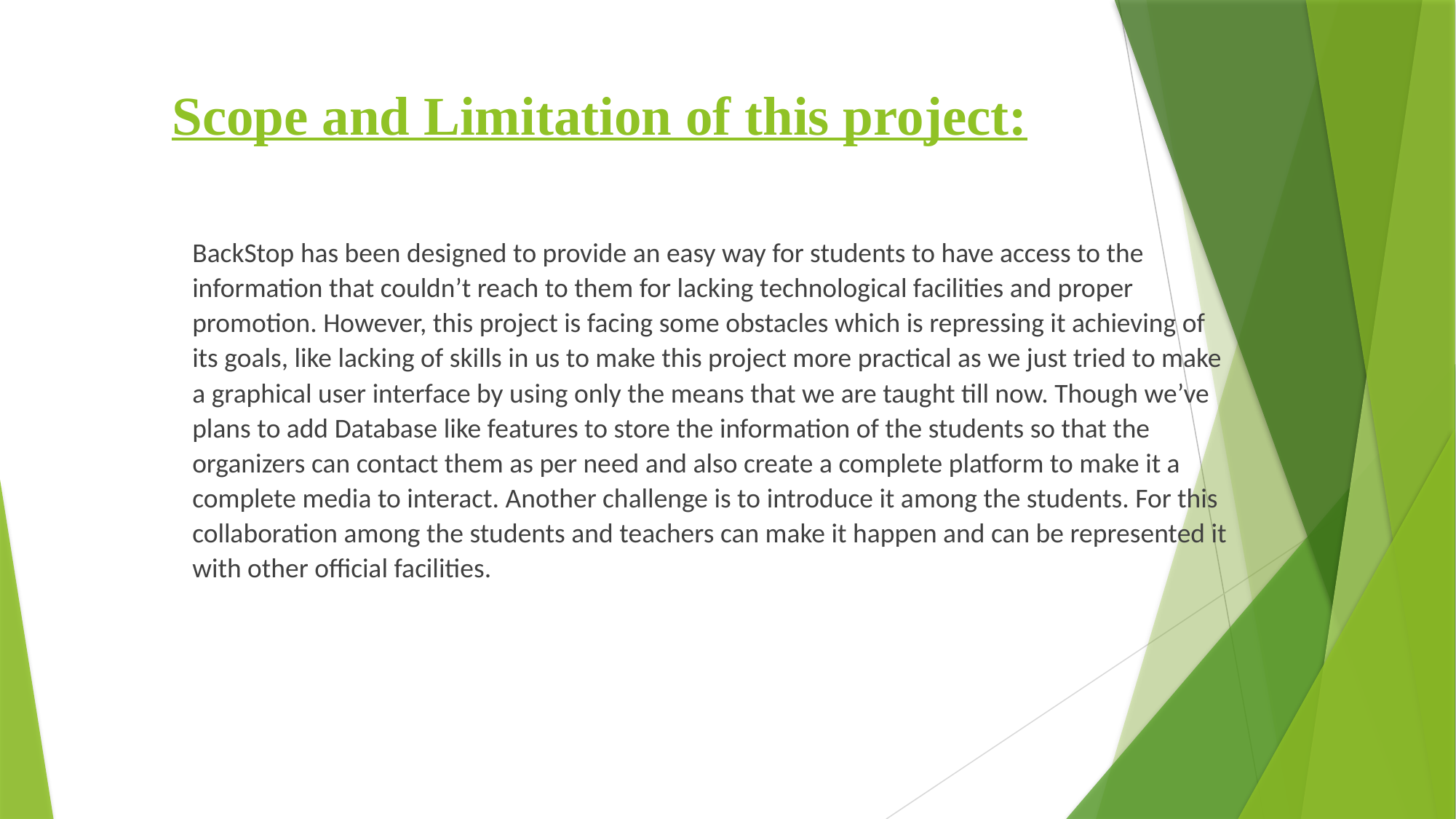

# Scope and Limitation of this project:
BackStop has been designed to provide an easy way for students to have access to the information that couldn’t reach to them for lacking technological facilities and proper promotion. However, this project is facing some obstacles which is repressing it achieving of its goals, like lacking of skills in us to make this project more practical as we just tried to make a graphical user interface by using only the means that we are taught till now. Though we’ve plans to add Database like features to store the information of the students so that the organizers can contact them as per need and also create a complete platform to make it a complete media to interact. Another challenge is to introduce it among the students. For this collaboration among the students and teachers can make it happen and can be represented it with other official facilities.